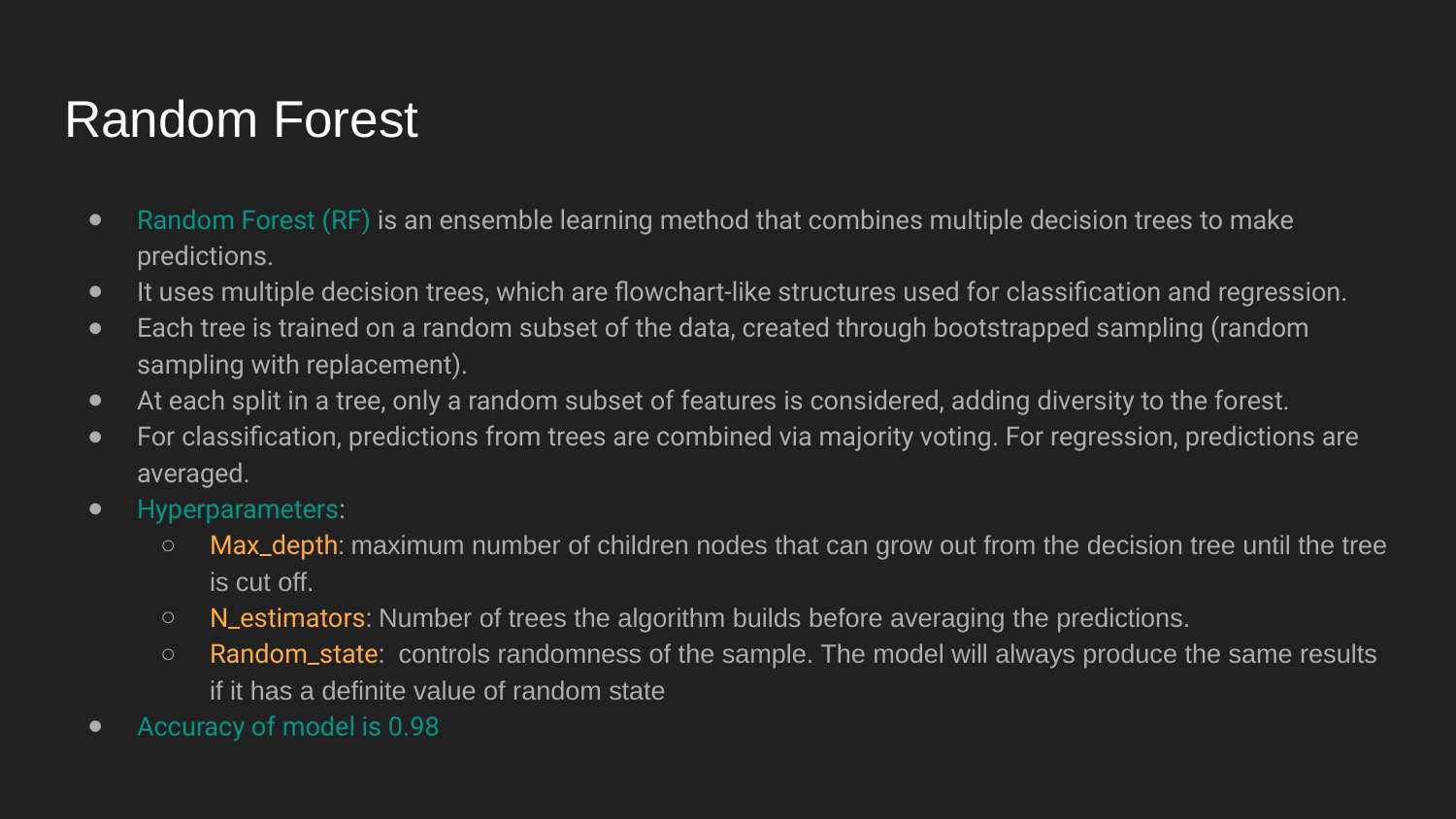

# Random Forest
Random Forest (RF) is an ensemble learning method that combines multiple decision trees to make predictions.
It uses multiple decision trees, which are flowchart-like structures used for classification and regression.
Each tree is trained on a random subset of the data, created through bootstrapped sampling (random sampling with replacement).
At each split in a tree, only a random subset of features is considered, adding diversity to the forest.
For classification, predictions from trees are combined via majority voting. For regression, predictions are averaged.
Hyperparameters:
Max_depth: maximum number of children nodes that can grow out from the decision tree until the tree is cut off.
N_estimators: Number of trees the algorithm builds before averaging the predictions.
Random_state:  controls randomness of the sample. The model will always produce the same results if it has a definite value of random state
Accuracy of model is 0.98